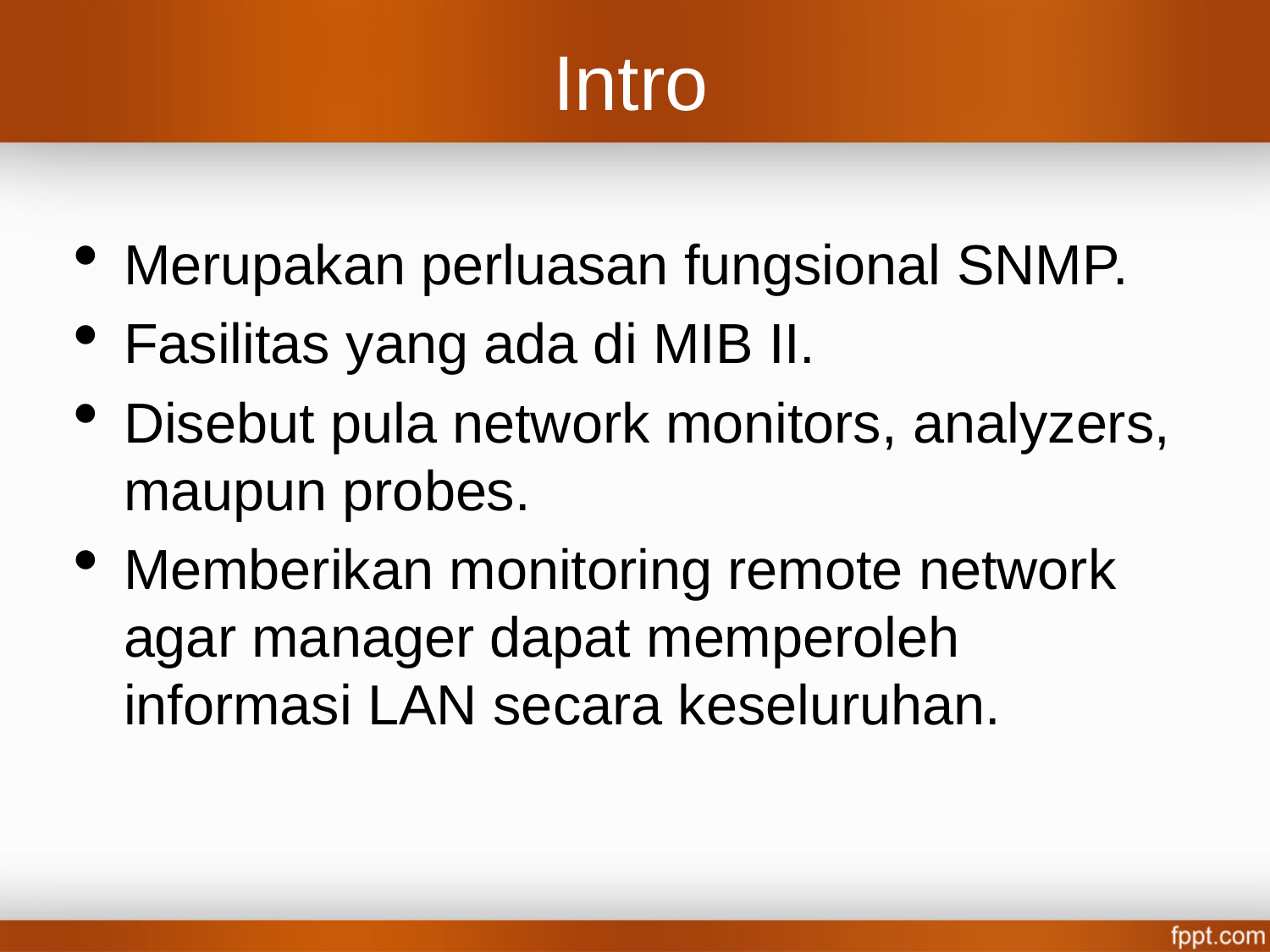

# Intro
Merupakan perluasan fungsional SNMP.
Fasilitas yang ada di MIB II.
Disebut pula network monitors, analyzers, maupun probes.
Memberikan monitoring remote network agar manager dapat memperoleh informasi LAN secara keseluruhan.